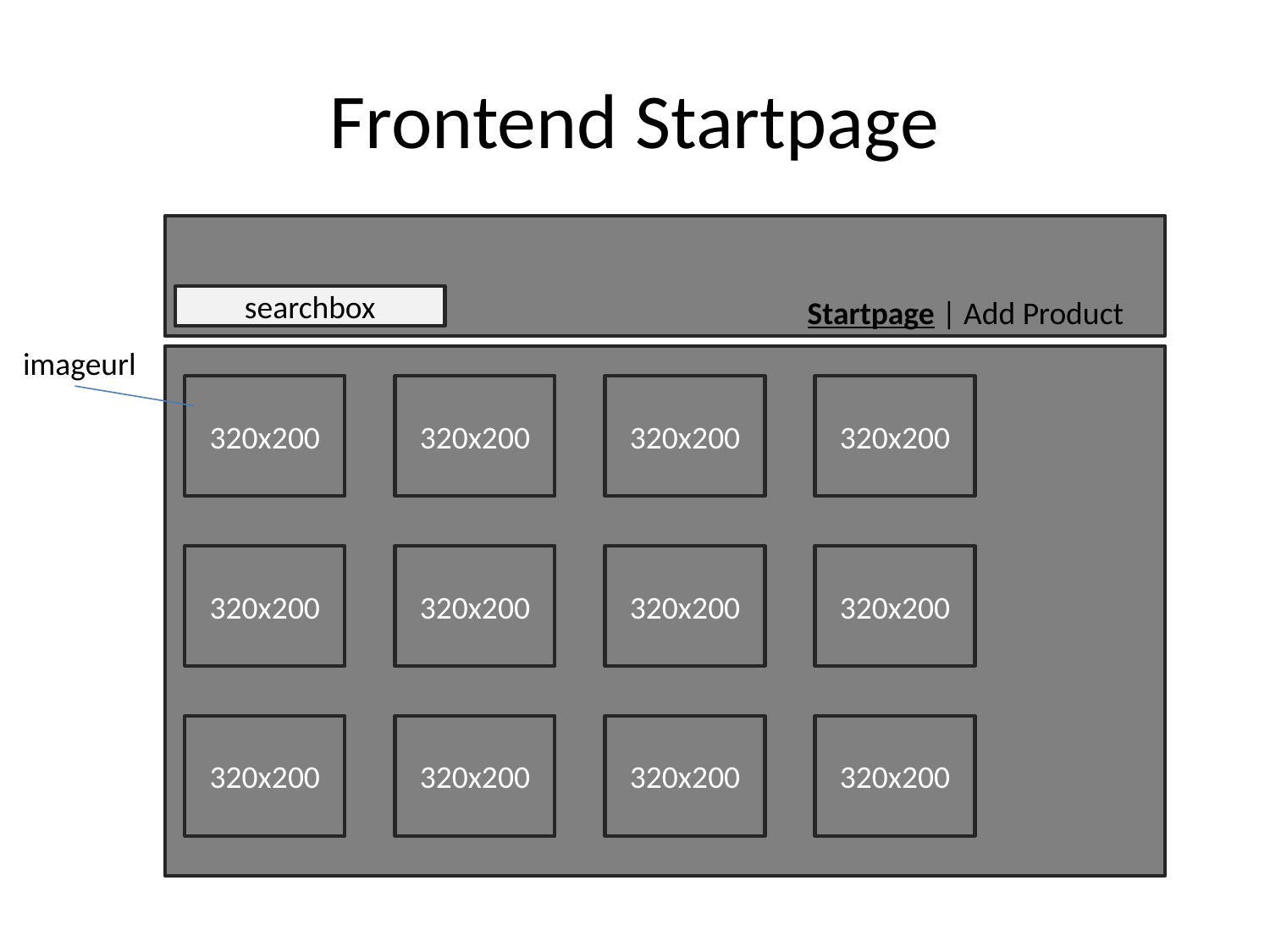

# Frontend Startpage

searchbox
Startpage | Add Product
imageurl

320x200
320x200
320x200
320x200
320x200
320x200
320x200
320x200
320x200
320x200
320x200
320x200